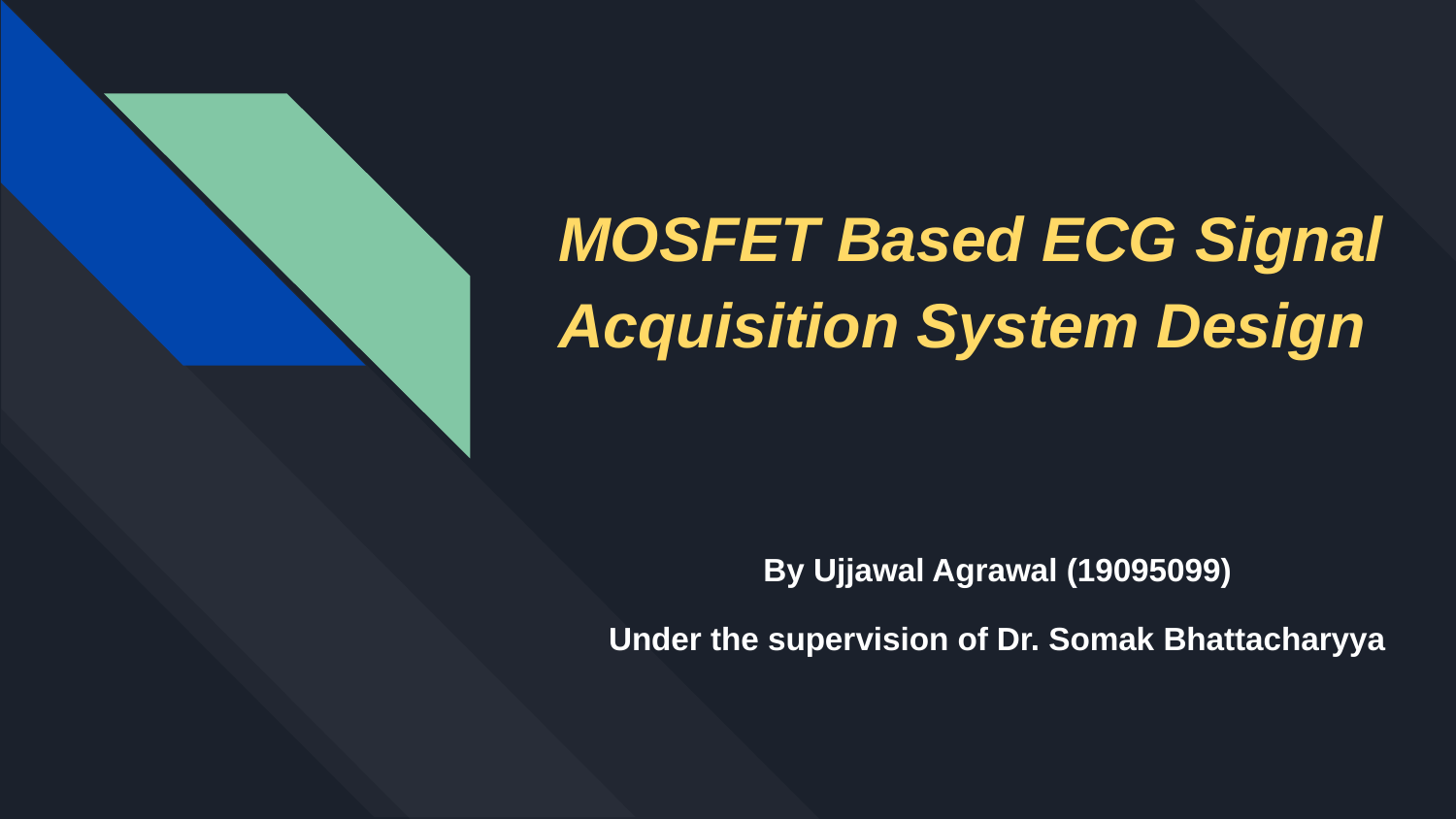

# MOSFET Based ECG Signal Acquisition System Design
By Ujjawal Agrawal (19095099)
Under the supervision of Dr. Somak Bhattacharyya